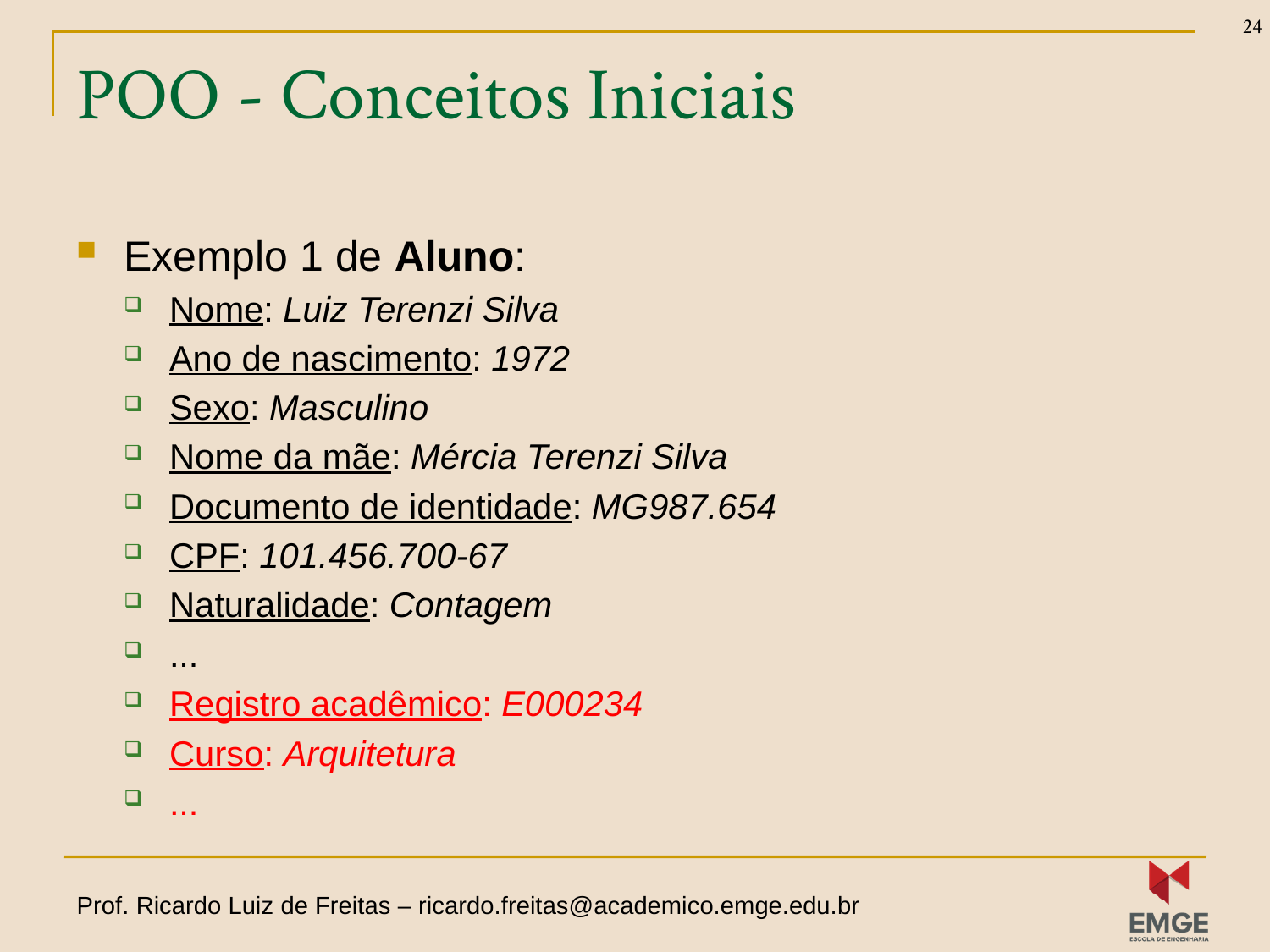

24
# POO - Conceitos Iniciais
Exemplo 1 de Aluno:
Nome: Luiz Terenzi Silva
Ano de nascimento: 1972
Sexo: Masculino
Nome da mãe: Mércia Terenzi Silva
Documento de identidade: MG987.654
CPF: 101.456.700-67
Naturalidade: Contagem
...
Registro acadêmico: E000234
Curso: Arquitetura
...